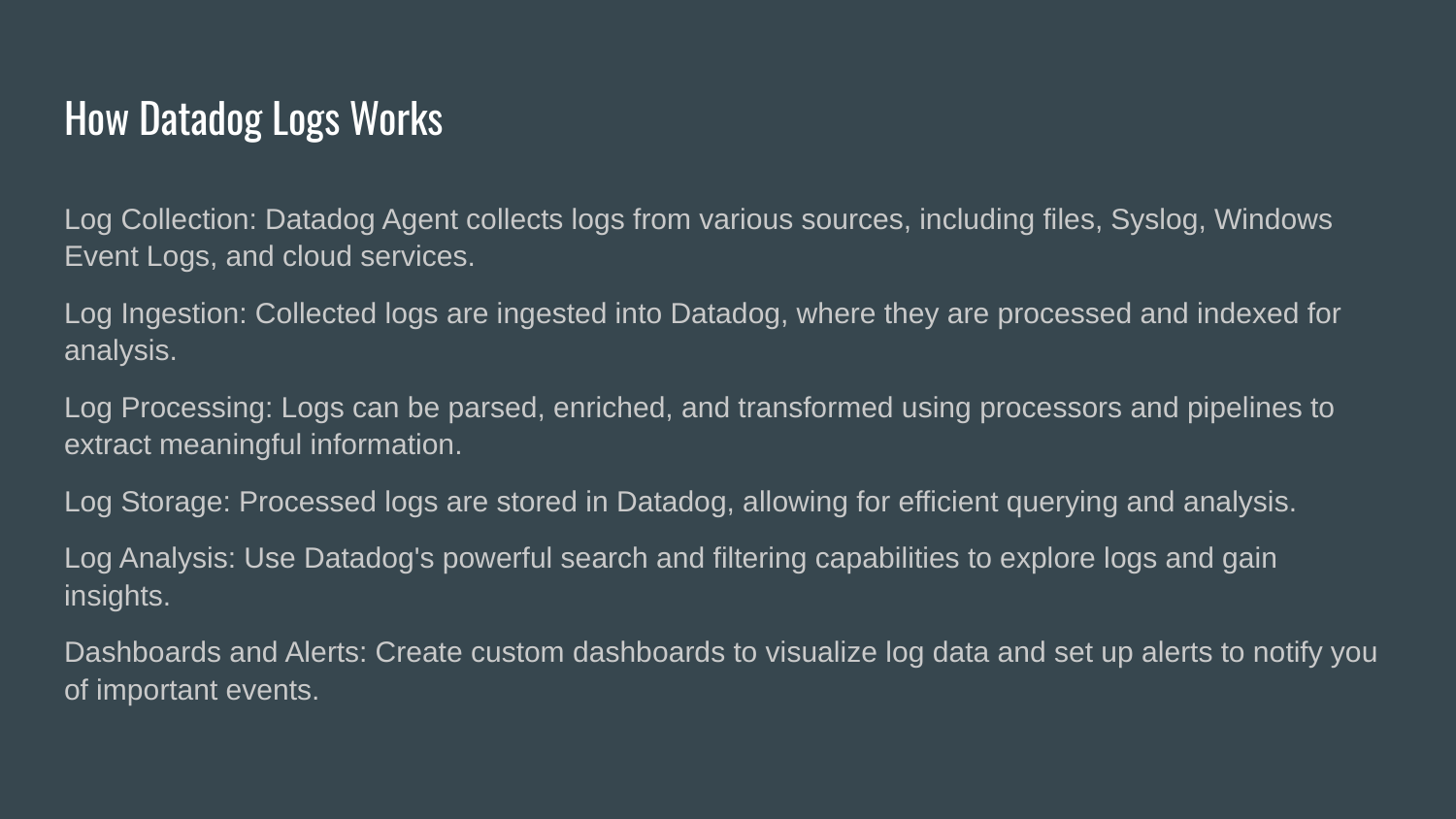

# How Datadog Logs Works
Log Collection: Datadog Agent collects logs from various sources, including files, Syslog, Windows Event Logs, and cloud services.
Log Ingestion: Collected logs are ingested into Datadog, where they are processed and indexed for analysis.
Log Processing: Logs can be parsed, enriched, and transformed using processors and pipelines to extract meaningful information.
Log Storage: Processed logs are stored in Datadog, allowing for efficient querying and analysis.
Log Analysis: Use Datadog's powerful search and filtering capabilities to explore logs and gain insights.
Dashboards and Alerts: Create custom dashboards to visualize log data and set up alerts to notify you of important events.